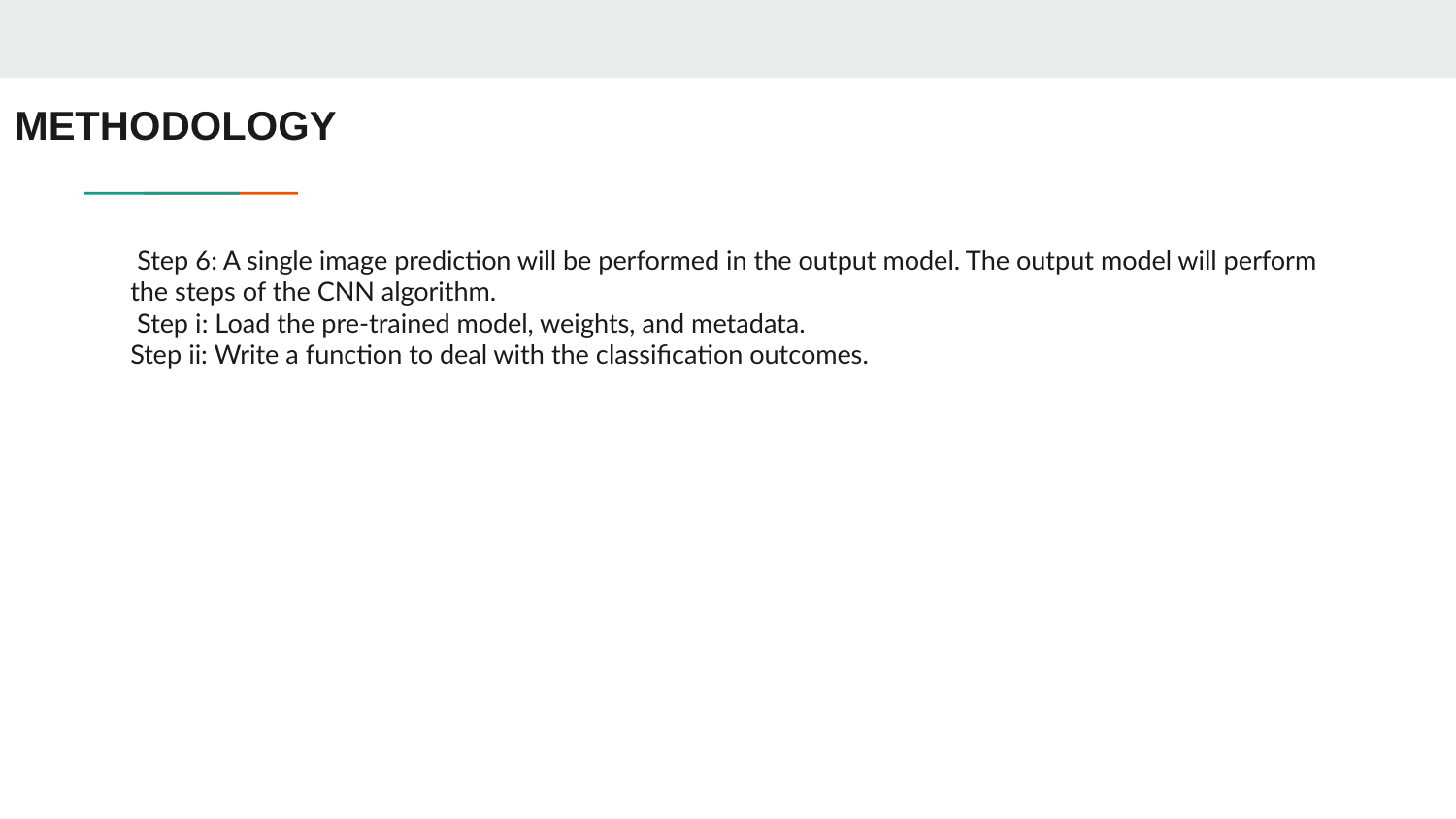

METHODOLOGY
# Step 6: A single image prediction will be performed in the output model. The output model will perform the steps of the CNN algorithm. Step i: Load the pre-trained model, weights, and metadata. Step ii: Write a function to deal with the classification outcomes.